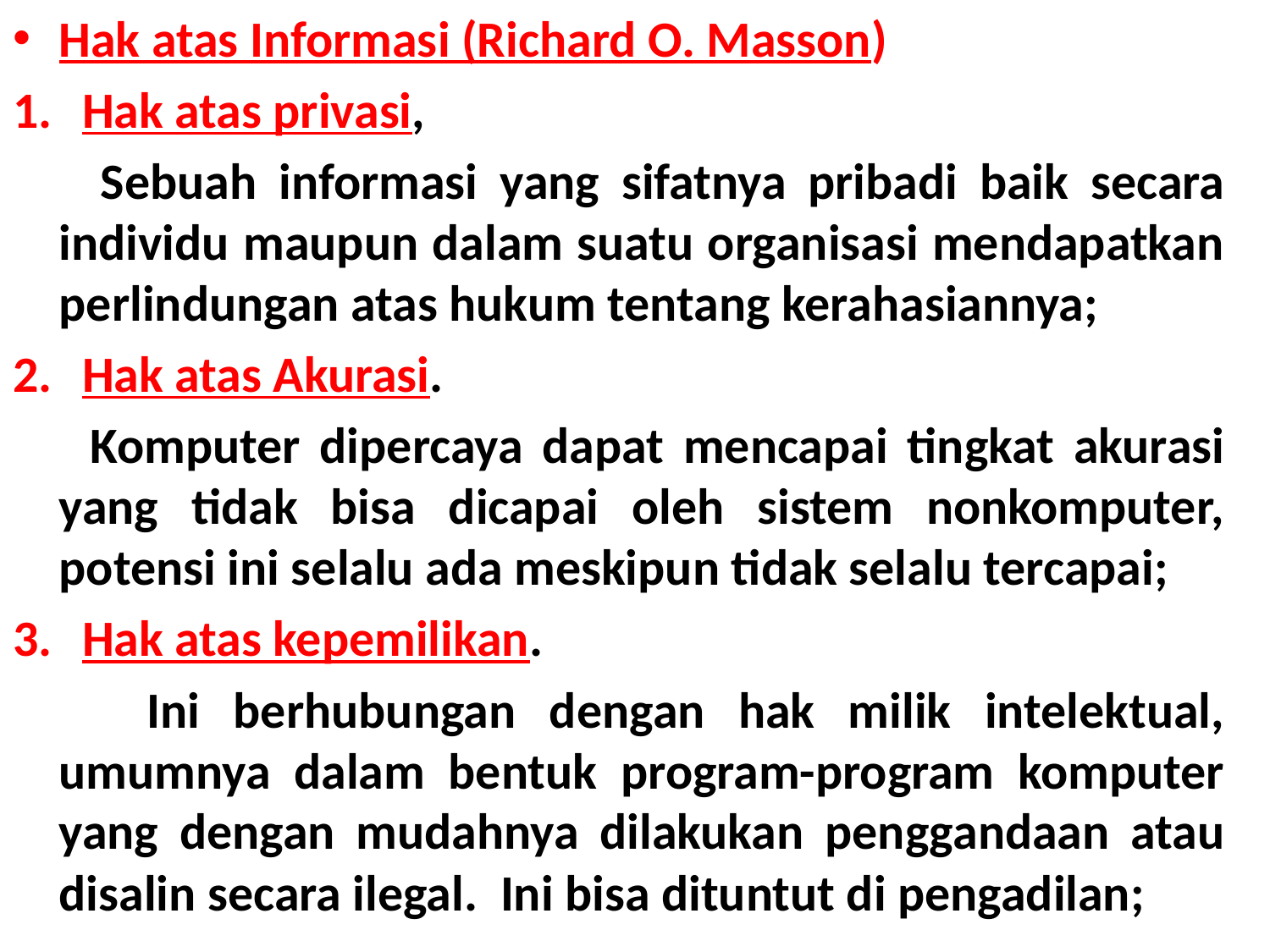

Hak atas Informasi (Richard O. Masson)
Hak atas privasi,
    Sebuah informasi yang sifatnya pribadi baik secara individu maupun dalam suatu organisasi mendapatkan perlindungan atas hukum tentang kerahasiannya;
Hak atas Akurasi.
    Komputer dipercaya dapat mencapai tingkat akurasi yang tidak bisa dicapai oleh sistem nonkomputer, potensi ini selalu ada meskipun tidak selalu tercapai;
Hak atas kepemilikan.
    Ini berhubungan dengan hak milik intelektual, umumnya dalam bentuk program-program komputer yang dengan mudahnya dilakukan penggandaan atau disalin secara ilegal.  Ini bisa dituntut di pengadilan;